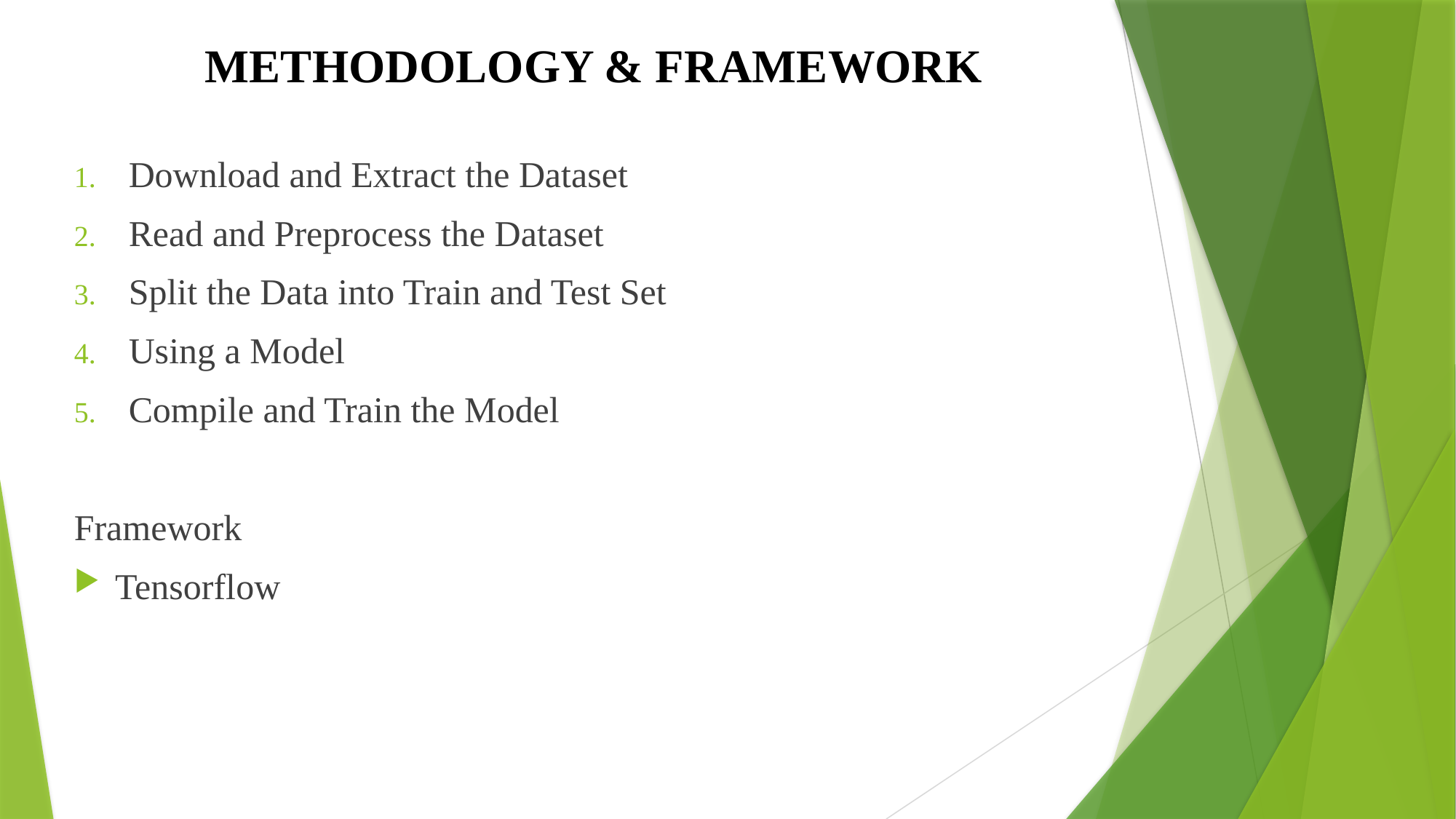

# METHODOLOGY & FRAMEWORK

Download and Extract the Dataset
Read and Preprocess the Dataset
Split the Data into Train and Test Set
Using a Model
Compile and Train the Model

Framework
Tensorflow